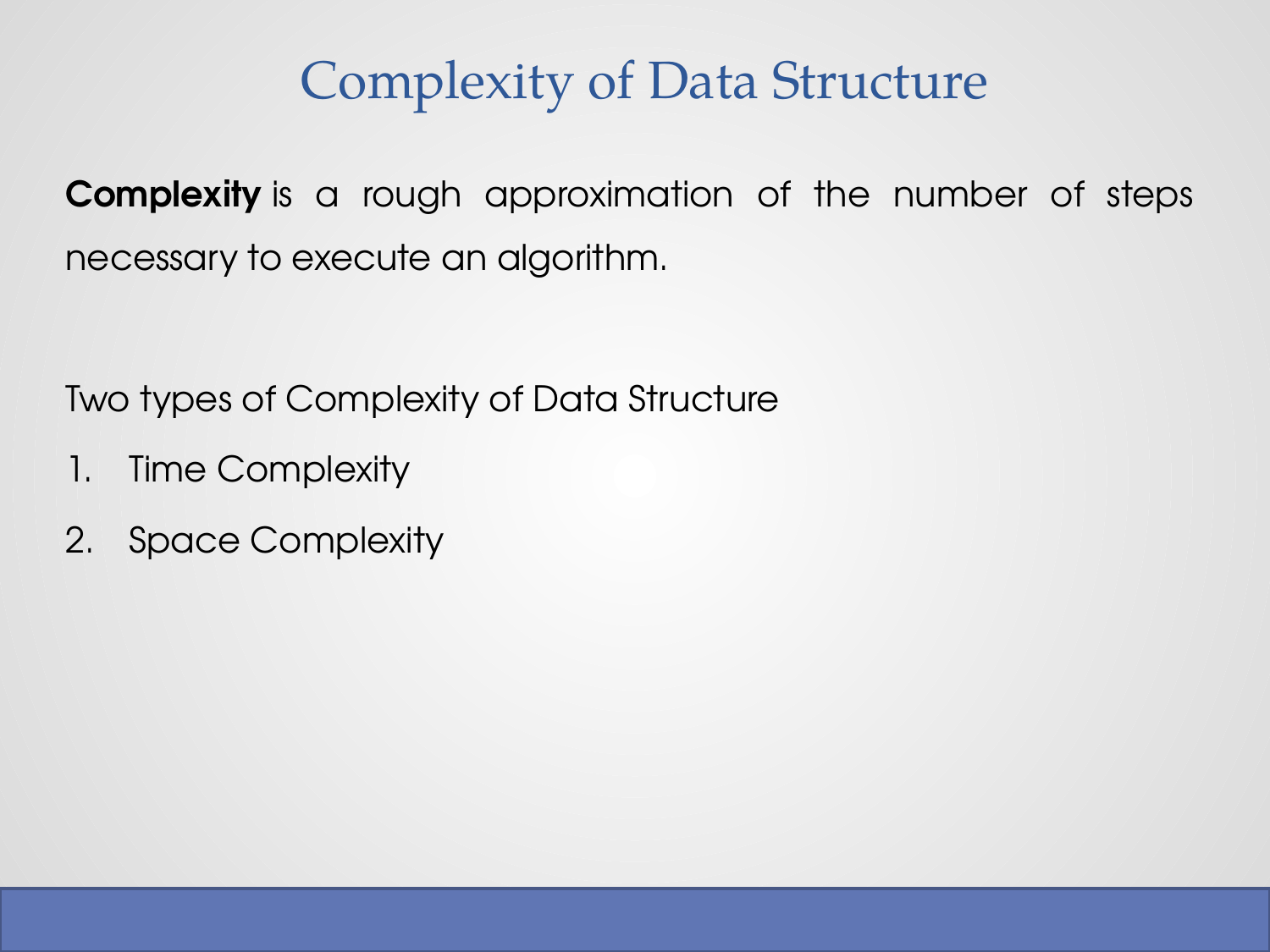

# Complexity of Data Structure
Complexity is a rough approximation of the number of steps necessary to execute an algorithm.

Two types of Complexity of Data Structure
Time Complexity
Space Complexity